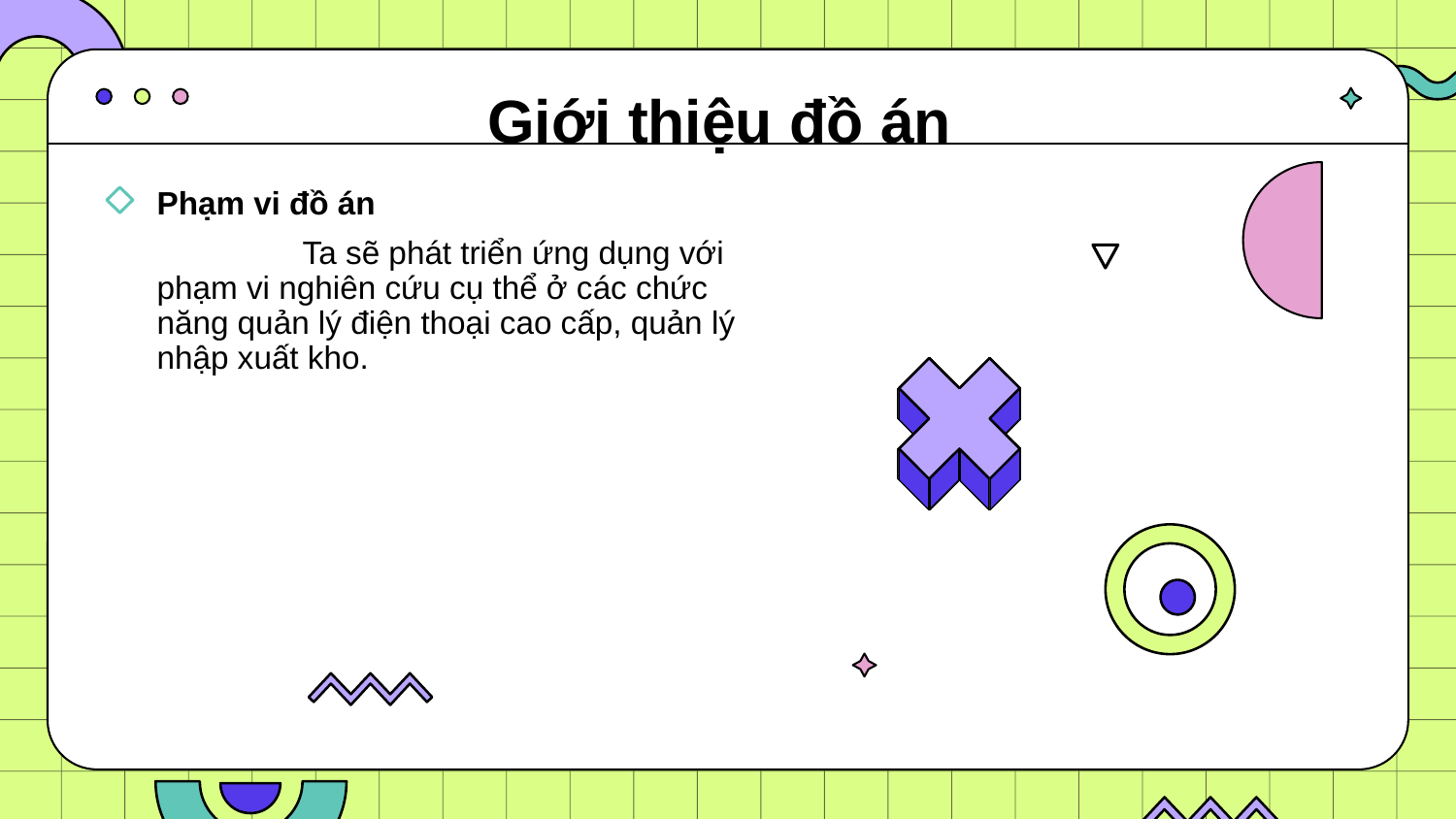

# Giới thiệu đồ án
Phạm vi đồ án
	Ta sẽ phát triển ứng dụng với phạm vi nghiên cứu cụ thể ở các chức năng quản lý điện thoại cao cấp, quản lý nhập xuất kho.